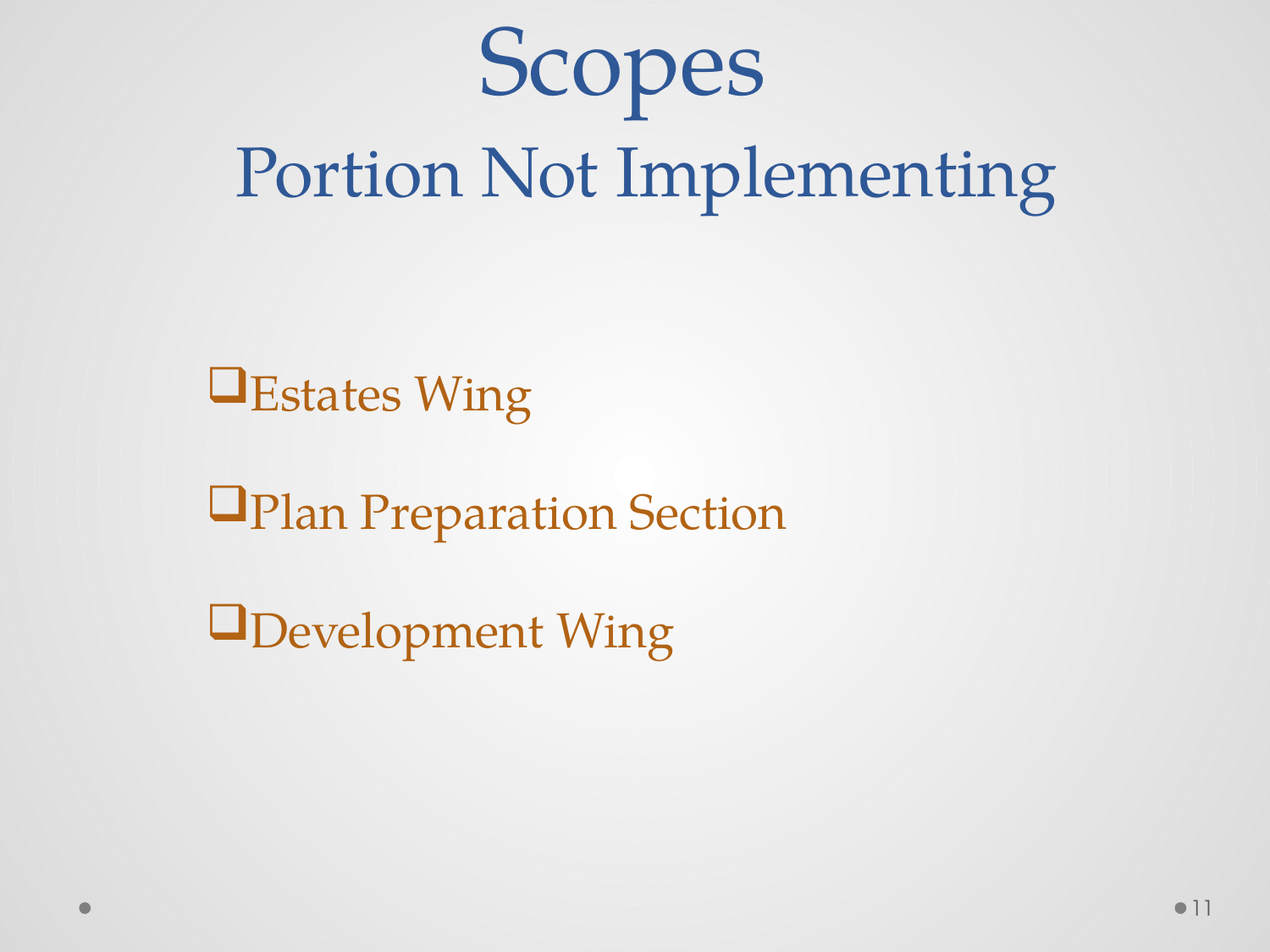

# Scopes Portion Not Implementing
Estates Wing
Plan Preparation Section
Development Wing
11